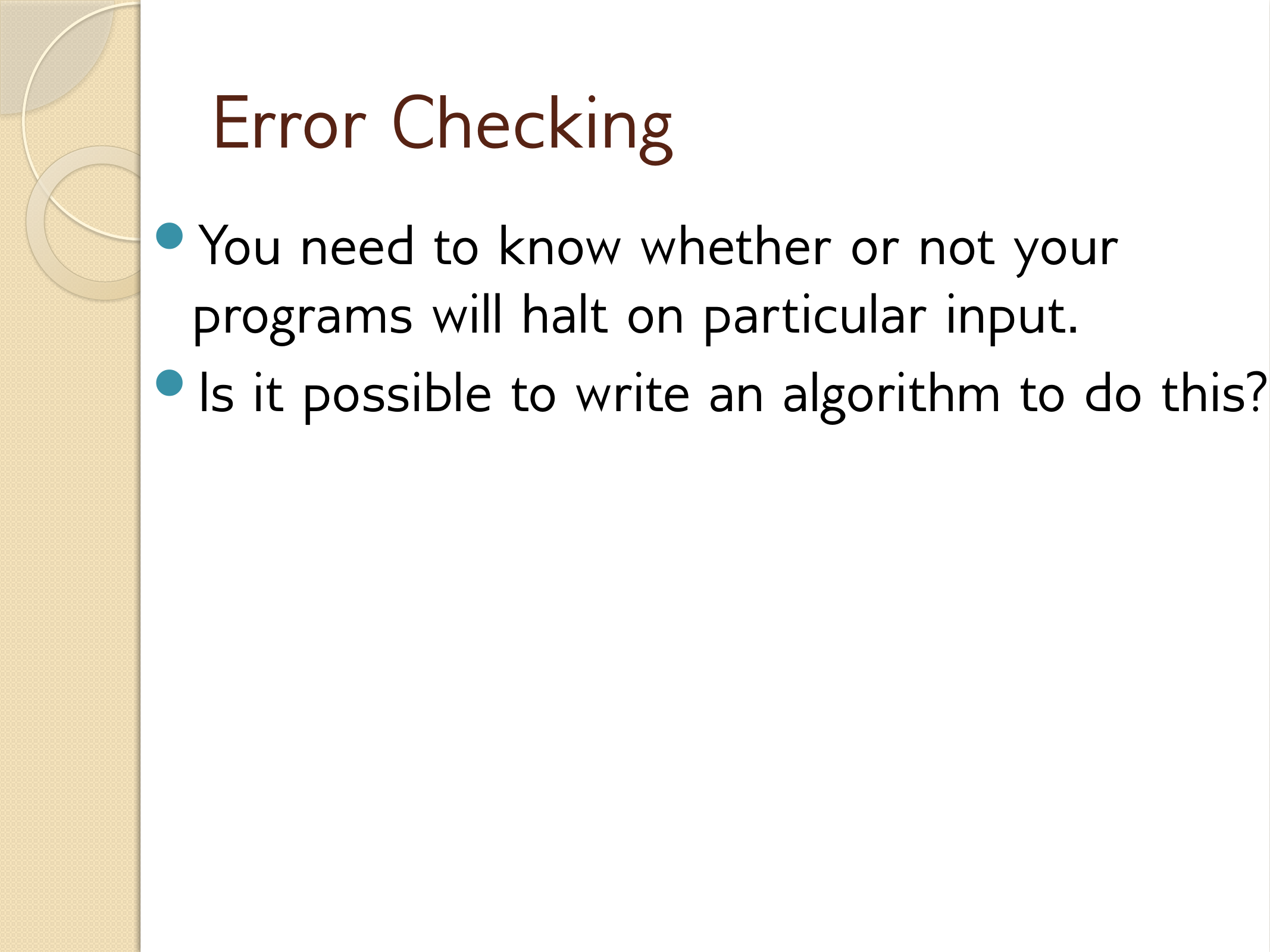

# Error Checking
You need to know whether or not your programs will halt on particular input.
Is it possible to write an algorithm to do this?